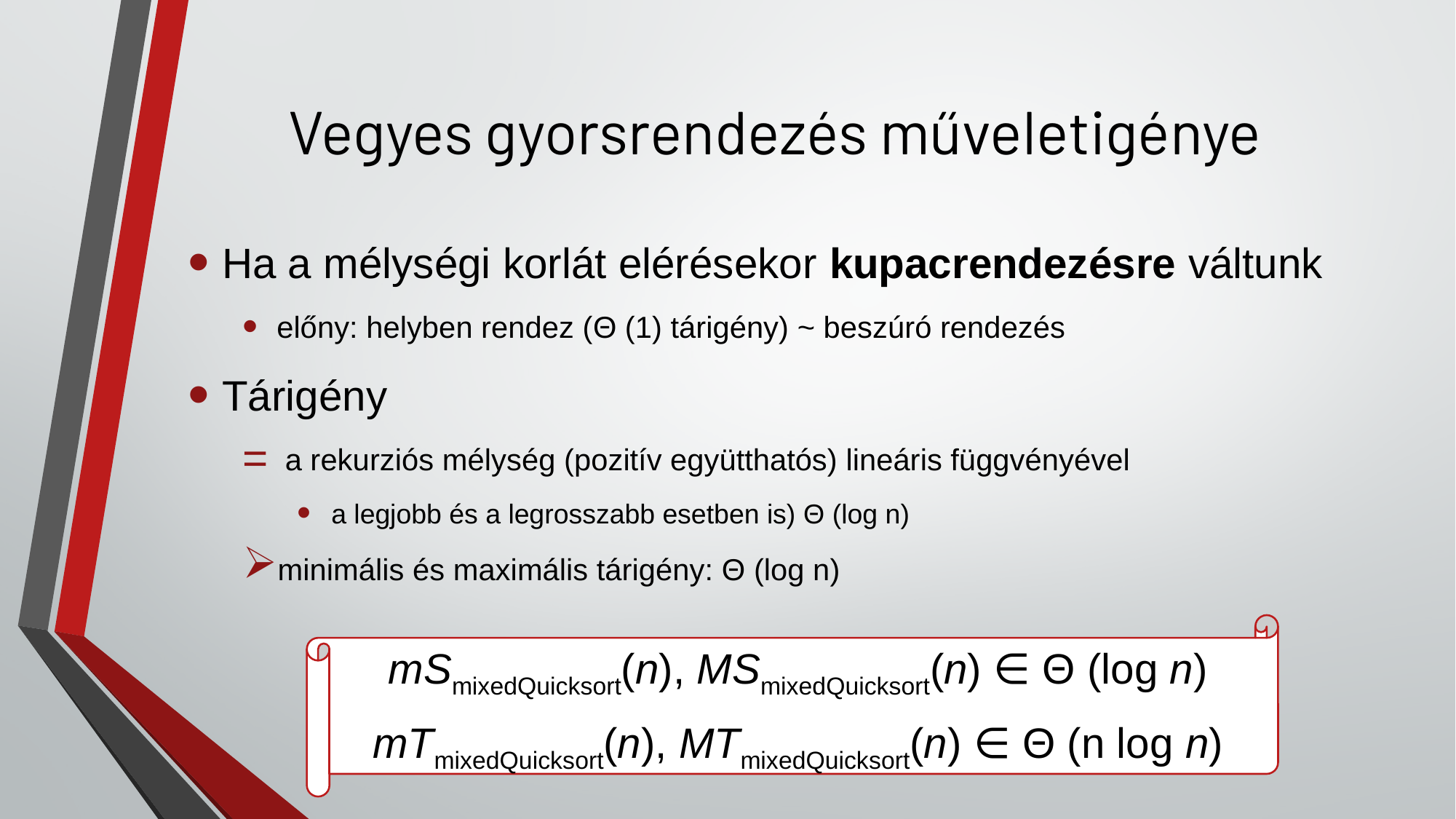

# Vegyes gyorsrendezés műveletigénye
Ha a mélységi korlát elérésekor kupacrendezésre váltunk
előny: helyben rendez (Θ (1) tárigény) ~ beszúró rendezés
Tárigény
 a rekurziós mélység (pozitív együtthatós) lineáris függvényével
a legjobb és a legrosszabb esetben is) Θ (log n)
minimális és maximális tárigény: Θ (log n)
mSmixedQuicksort(n), MSmixedQuicksort(n) ∈ Θ (log n)
mTmixedQuicksort(n), MTmixedQuicksort(n) ∈ Θ (n log n)